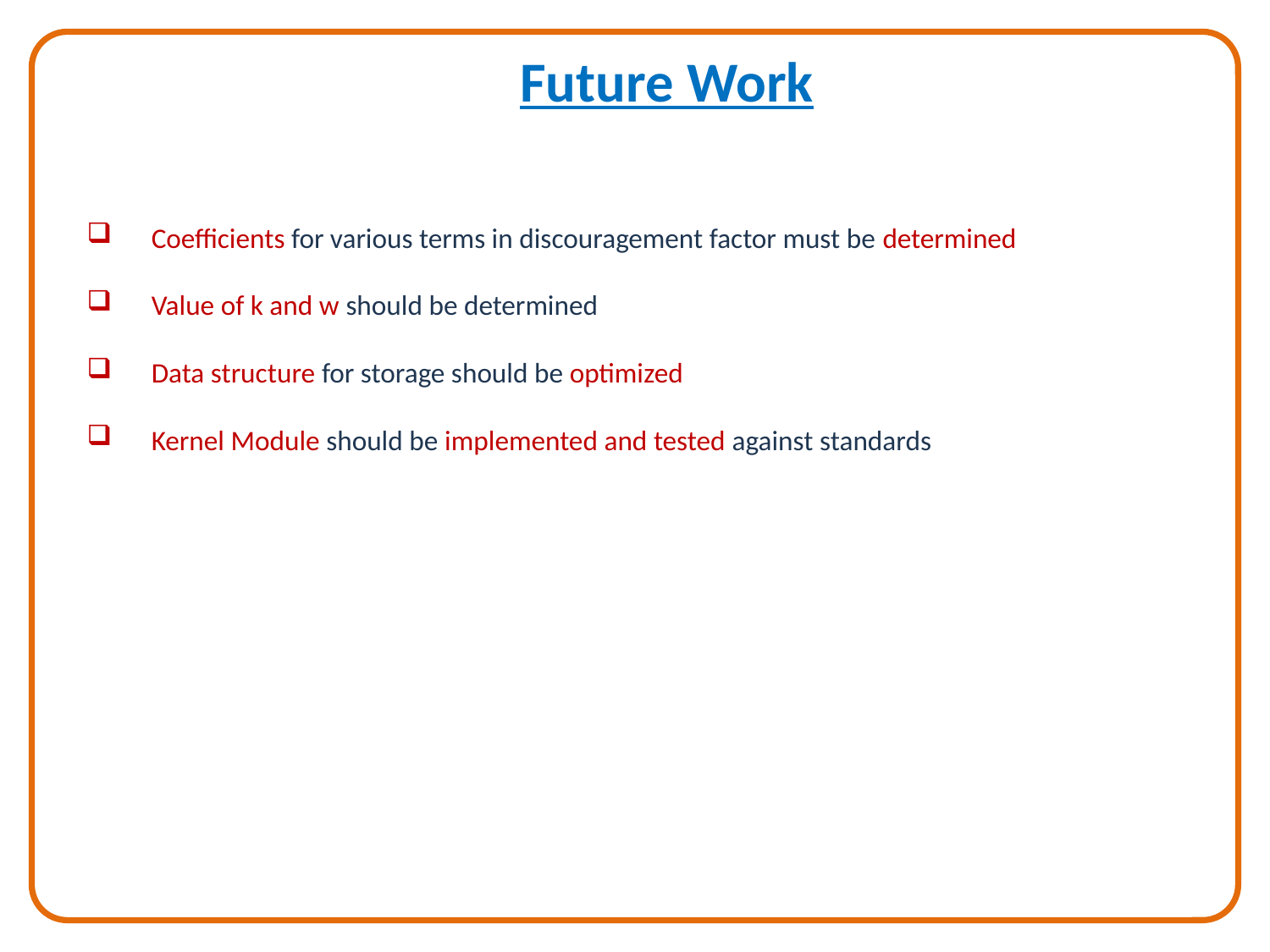

# Future Work

Coefficients for various terms in discouragement factor must be determined
Value of k and w should be determined
Data structure for storage should be optimized
Kernel Module should be implemented and tested against standards